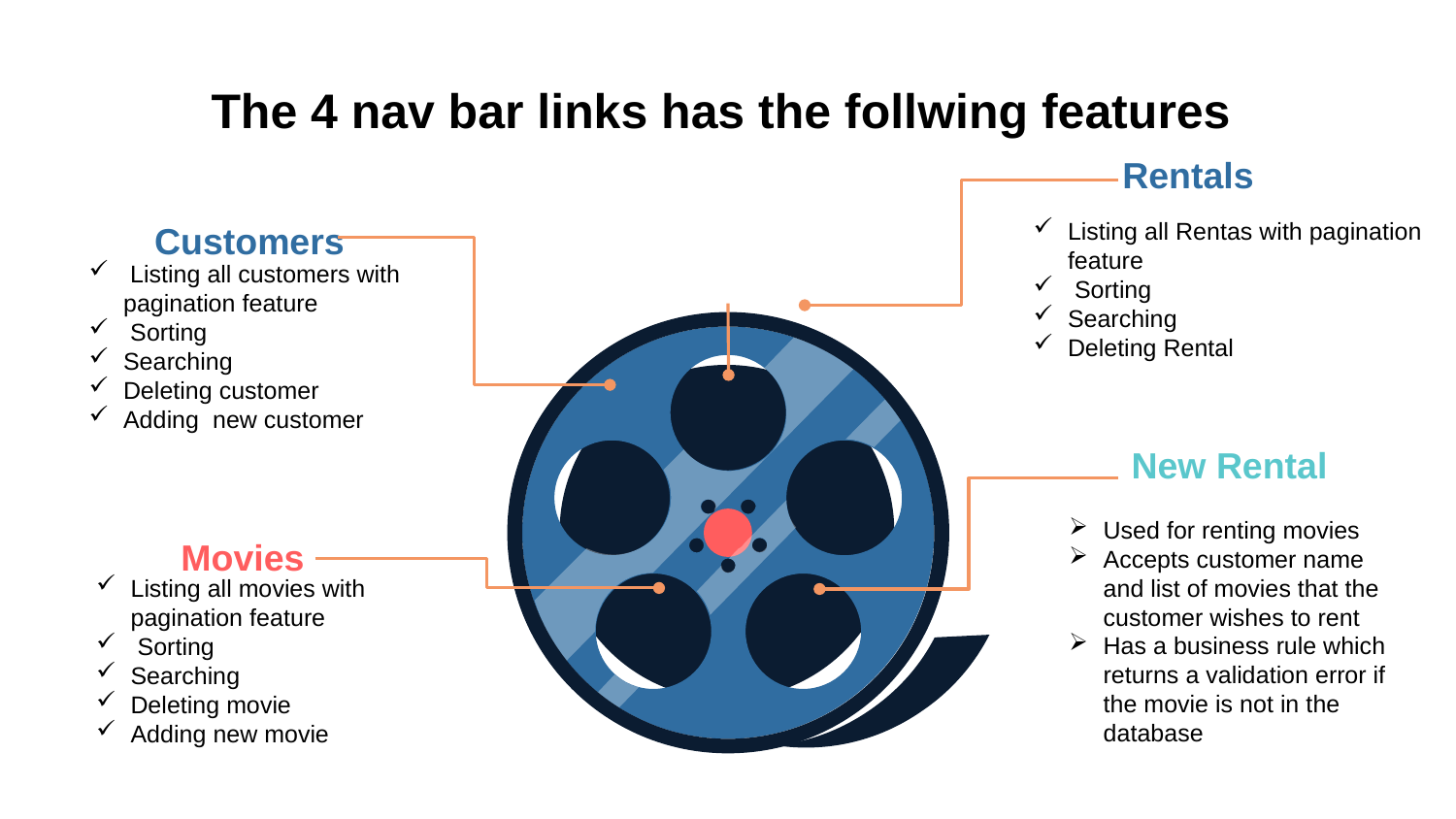

# The 4 nav bar links has the follwing features
Rentals
Listing all Rentas with pagination feature
 Sorting
Searching
Deleting Rental
Customers
 Listing all customers with pagination feature
 Sorting
Searching
Deleting customer
Adding  new customer

New Rental
Used for renting movies
Accepts customer name and list of movies that the customer wishes to rent
Has a business rule which returns a validation error if the movie is not in the database
Movies
Listing all movies with pagination feature
 Sorting
Searching
Deleting movie
Adding new movie